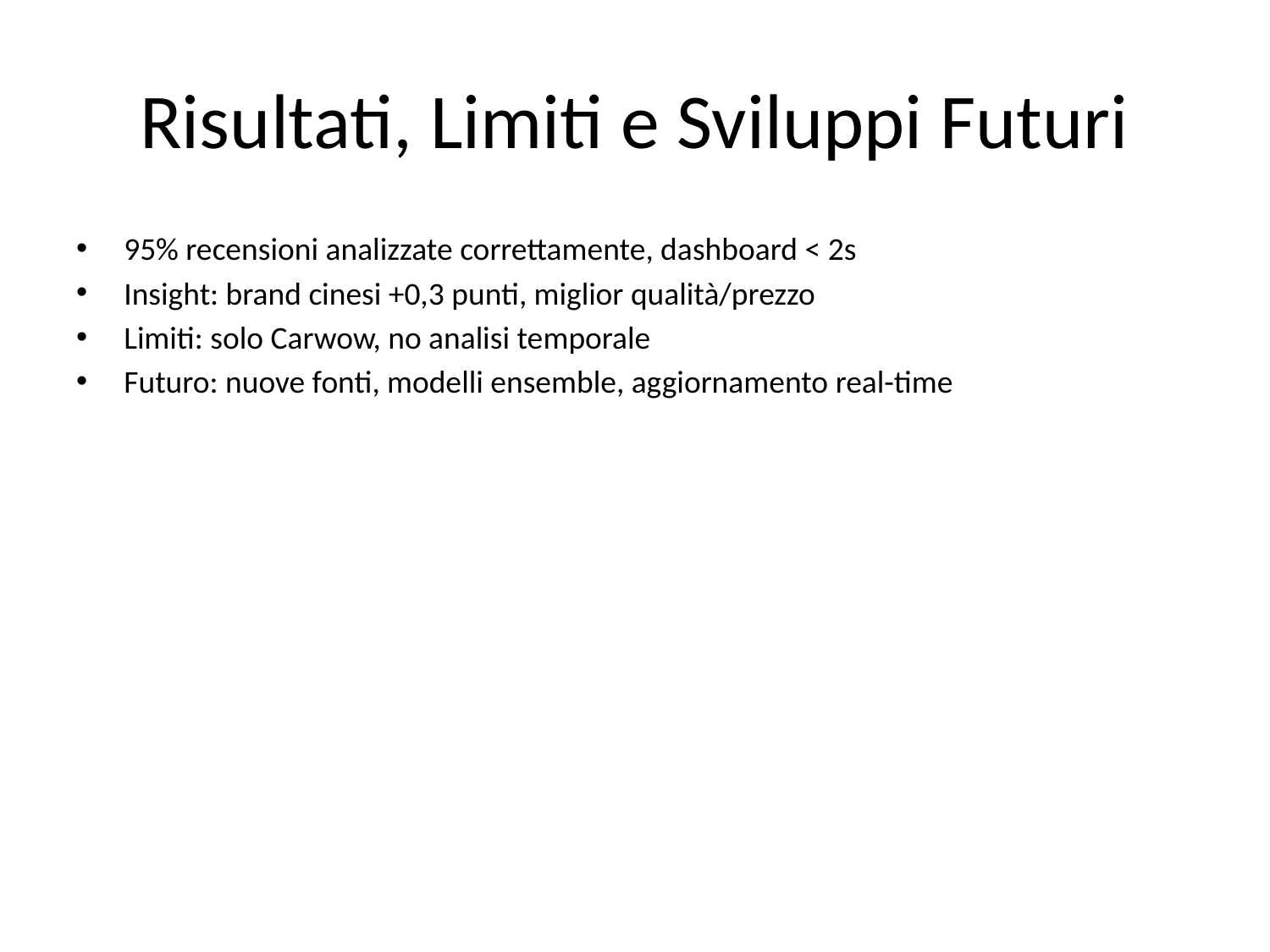

# Risultati, Limiti e Sviluppi Futuri
95% recensioni analizzate correttamente, dashboard < 2s
Insight: brand cinesi +0,3 punti, miglior qualità/prezzo
Limiti: solo Carwow, no analisi temporale
Futuro: nuove fonti, modelli ensemble, aggiornamento real-time